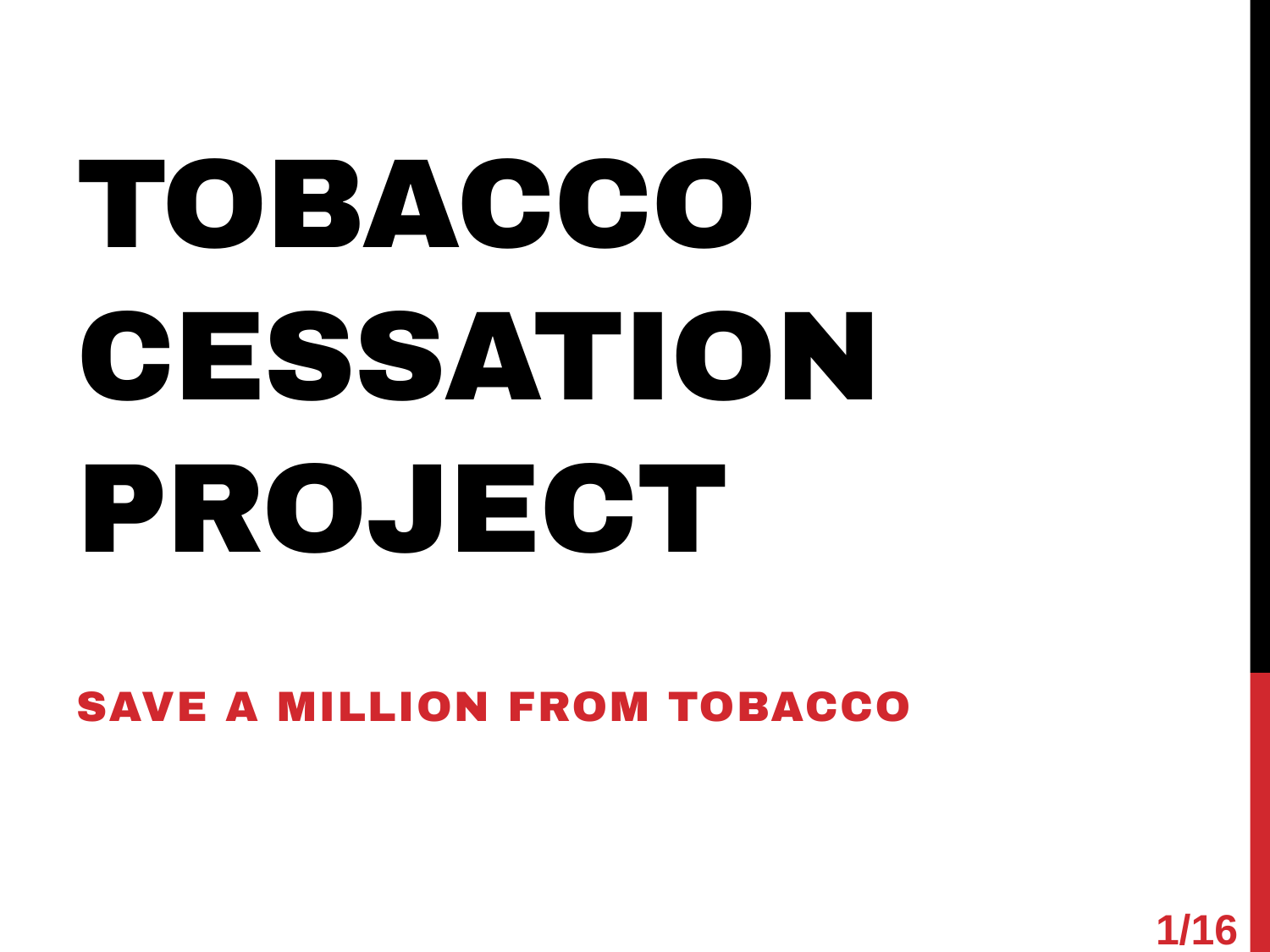

# Tobacco Cessation Project

Save A million from tobacco
1/16